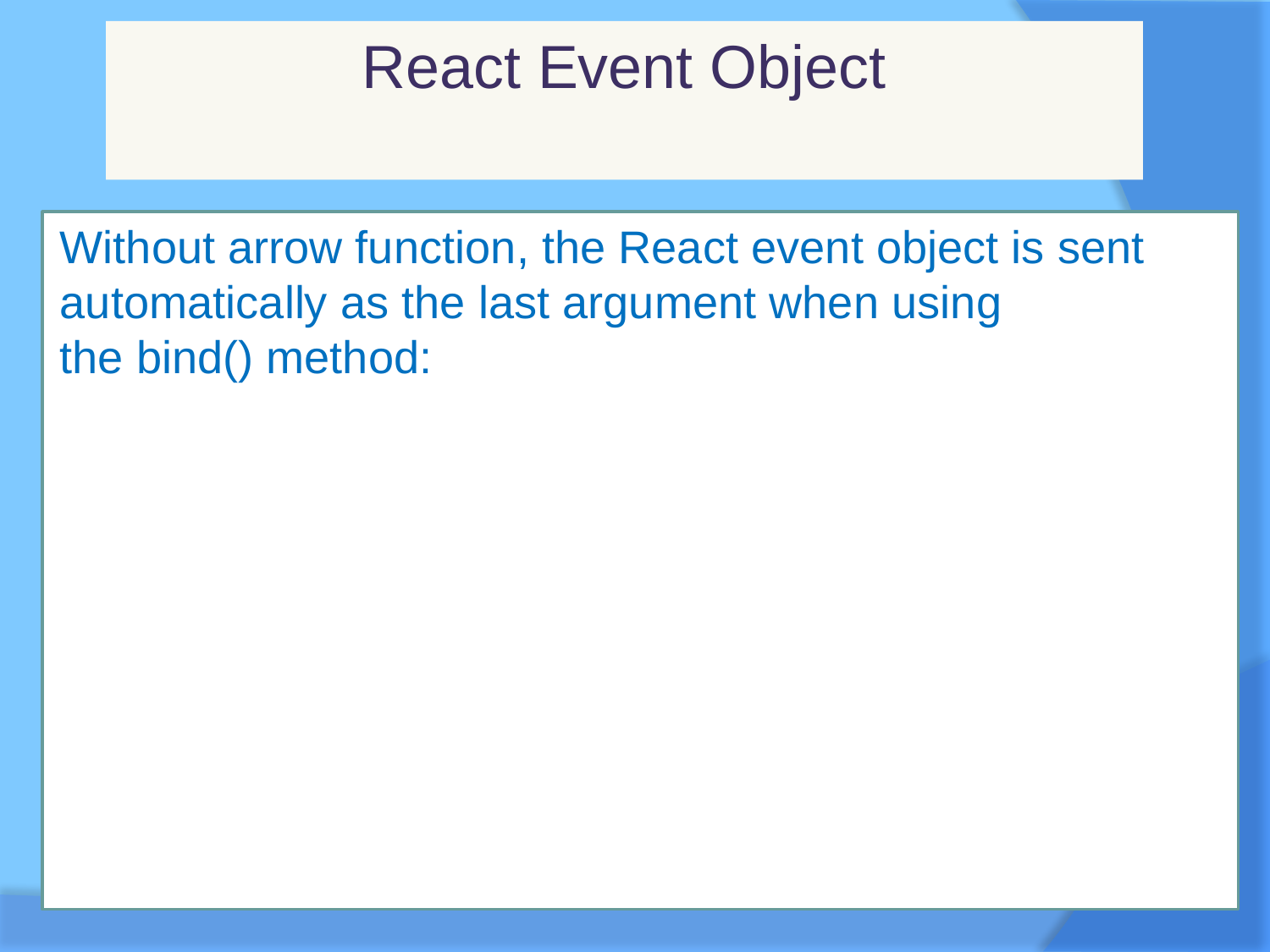

# React Event Object
Without arrow function, the React event object is sent automatically as the last argument when using the bind() method: